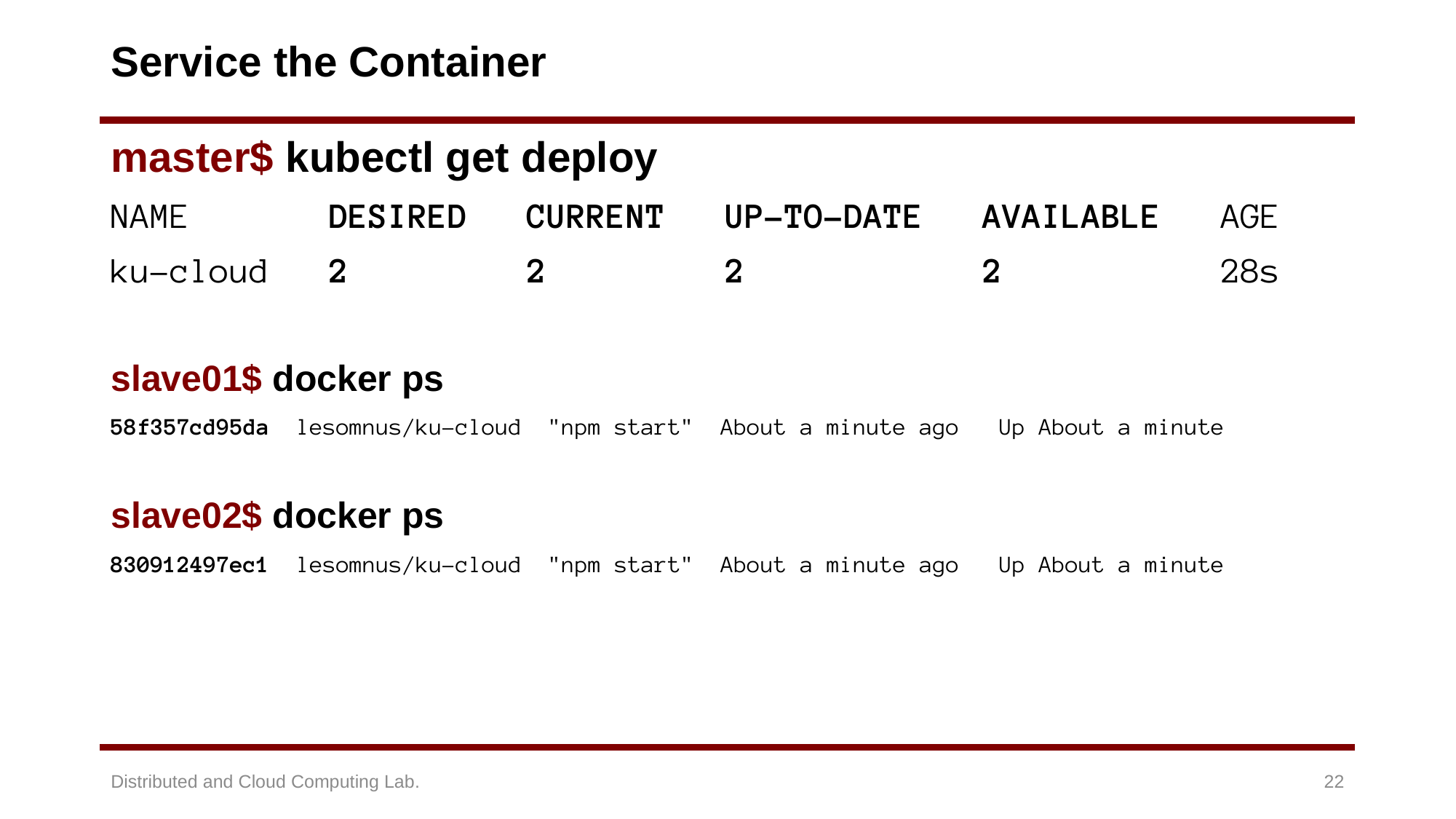

# Service the Container
master$ kubectl get deploy
NAME       DESIRED   CURRENT   UP-TO-DATE   AVAILABLE   AGE
ku-cloud   2         2         2            2           28s

slave01$ docker ps
58f357cd95da  lesomnus/ku-cloud  "npm start"  About a minute ago   Up About a minute

slave02$ docker ps
830912497ec1  lesomnus/ku-cloud  "npm start"  About a minute ago   Up About a minute

Distributed and Cloud Computing Lab.
22